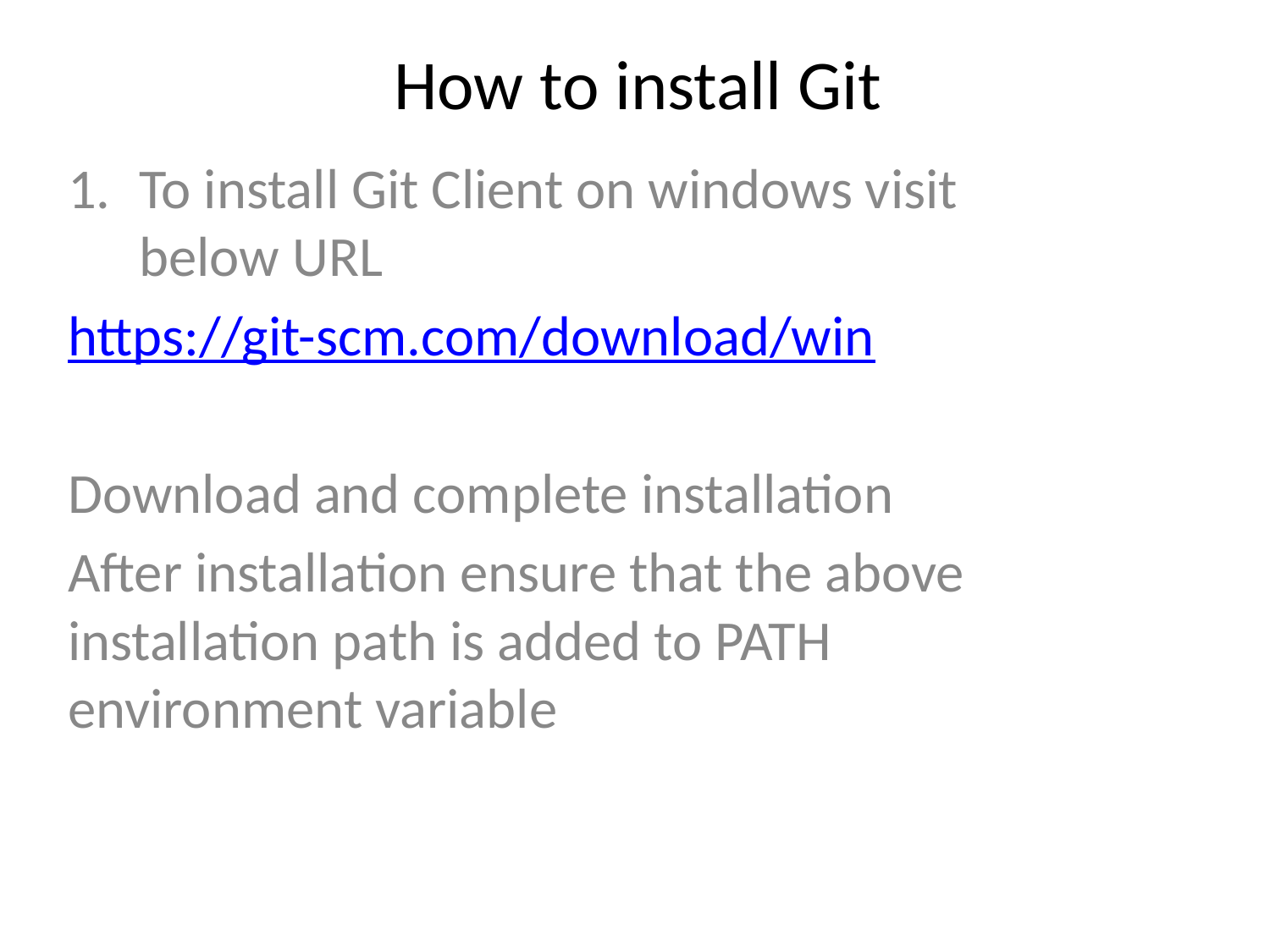

# How to install Git
To install Git Client on windows visit below URL
https://git-scm.com/download/win

Download and complete installation
After installation ensure that the above installation path is added to PATH environment variable